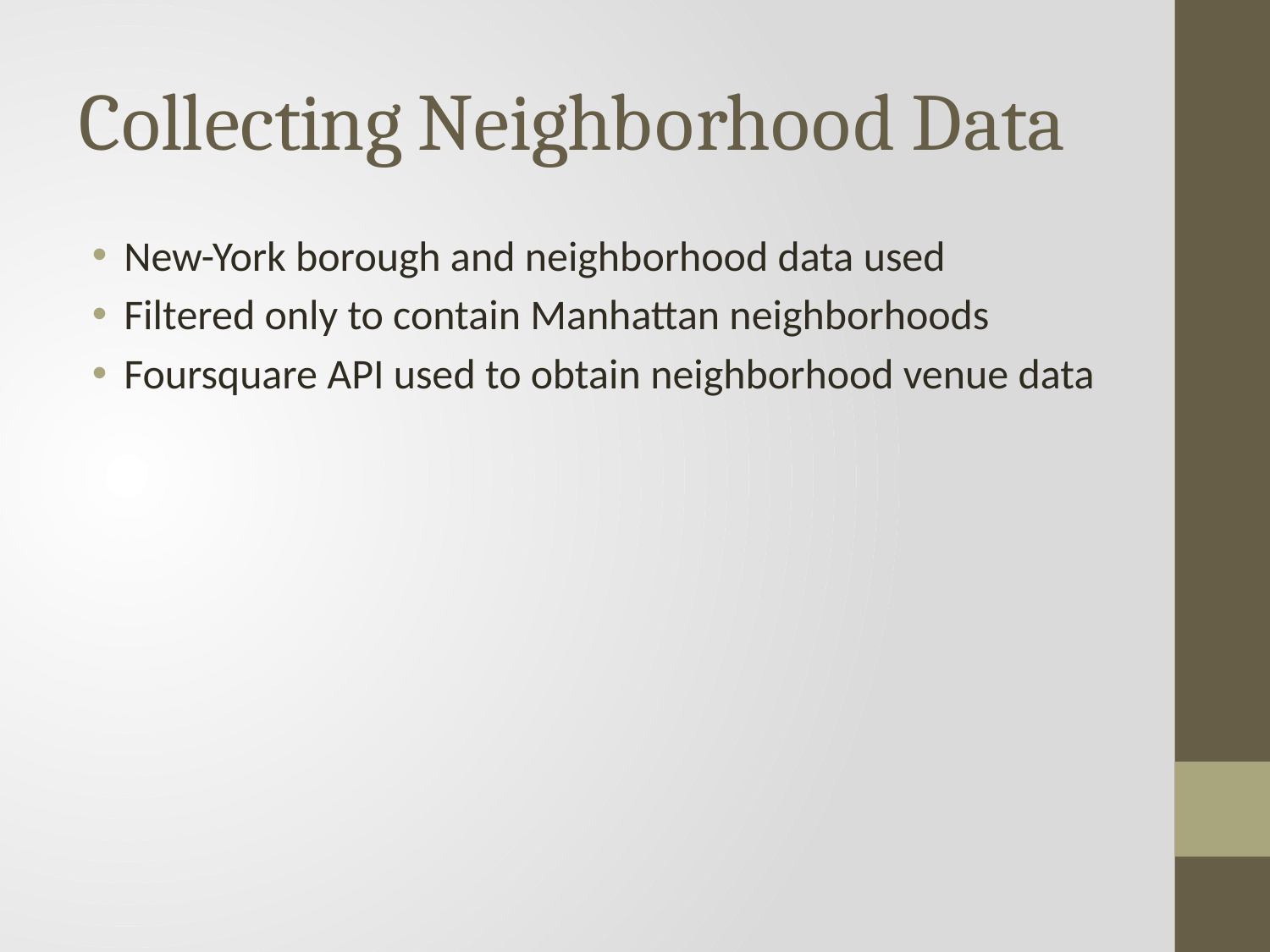

# Collecting Neighborhood Data
New-York borough and neighborhood data used
Filtered only to contain Manhattan neighborhoods
Foursquare API used to obtain neighborhood venue data